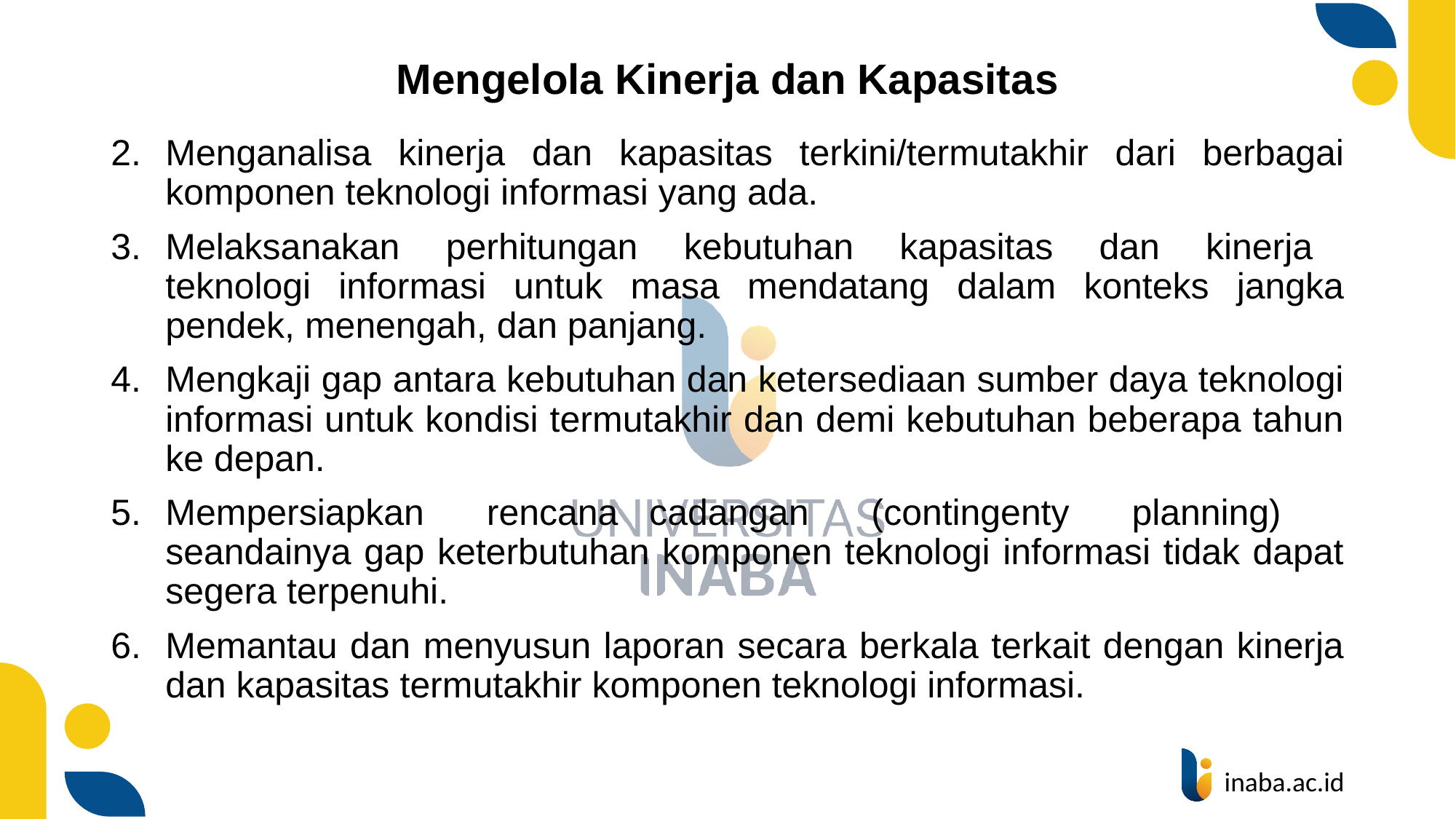

# Mengelola Kinerja dan Kapasitas
Menganalisa kinerja dan kapasitas terkini/termutakhir dari berbagai komponen teknologi informasi yang ada.
Melaksanakan   perhitungan   kebutuhan   kapasitas   dan   kinerja   teknologi informasi untuk masa mendatang dalam konteks jangka pendek, menengah, dan panjang.
Mengkaji gap antara kebutuhan dan ketersediaan sumber daya teknologi
informasi untuk kondisi termutakhir dan demi kebutuhan beberapa tahun ke depan.
Mempersiapkan  rencana cadangan  (contingenty  planning)   seandainya gap keterbutuhan komponen teknologi informasi tidak dapat segera terpenuhi.
Memantau dan menyusun laporan secara berkala terkait dengan kinerja dan kapasitas termutakhir komponen teknologi informasi.